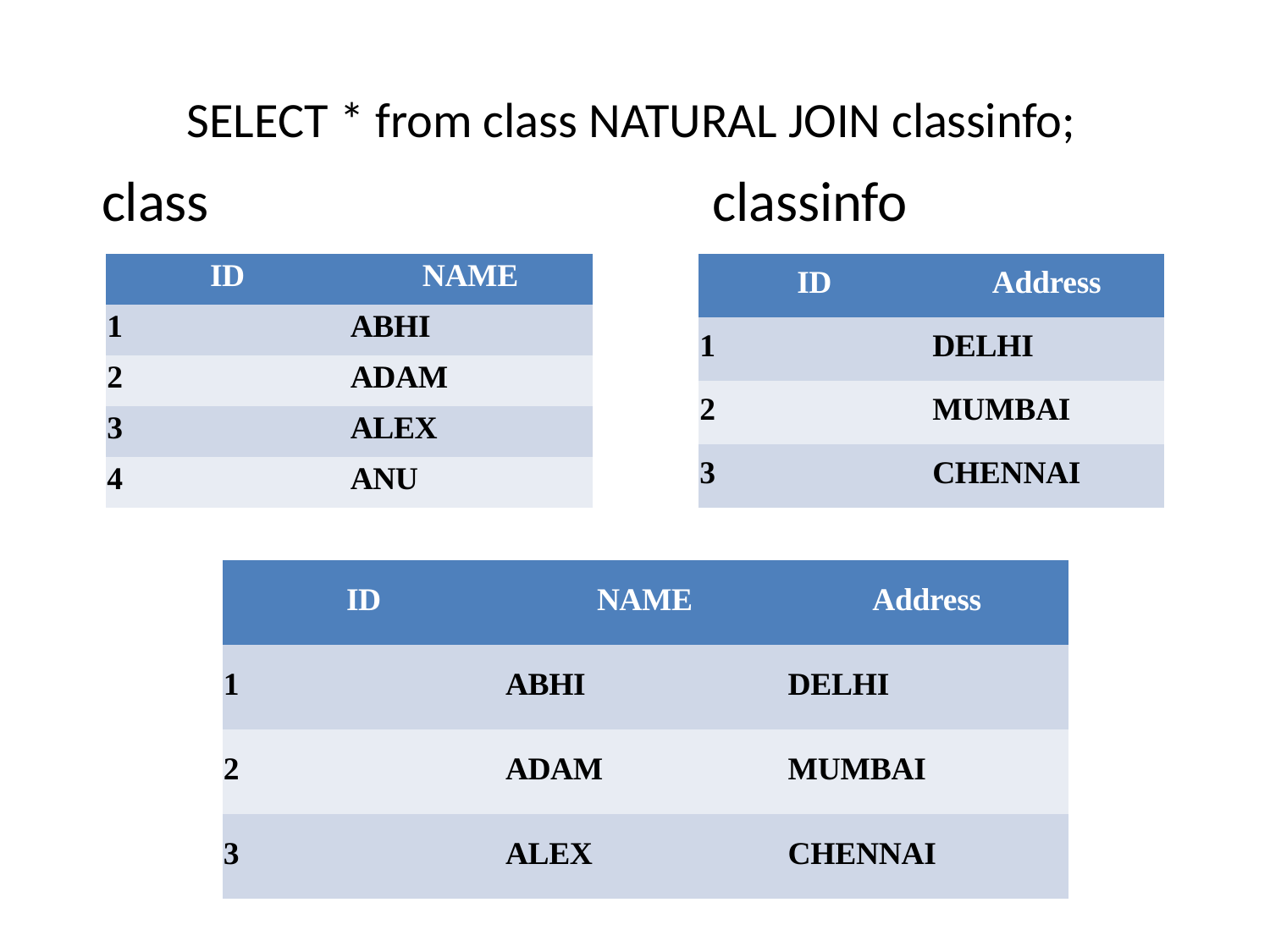

# SELECT * from class NATURAL JOIN classinfo;
class	classinfo
|  | ID | NAME |
| --- | --- | --- |
| 1 |  | ABHI |
| 2 |  | ADAM |
| 3 |  | ALEX |
| 4 |  | ANU |
|  | ID | Address |
| --- | --- | --- |
| 1 | DELHI |  |
| 2 | MUMBAI |  |
| 3 | CHENNAI |  |
|  | ID | NAME | Address |
| --- | --- | --- | --- |
| 1 |  | ABHI | DELHI |
| 2 |  | ADAM | MUMBAI |
| 3 |  | ALEX | CHENNAI |